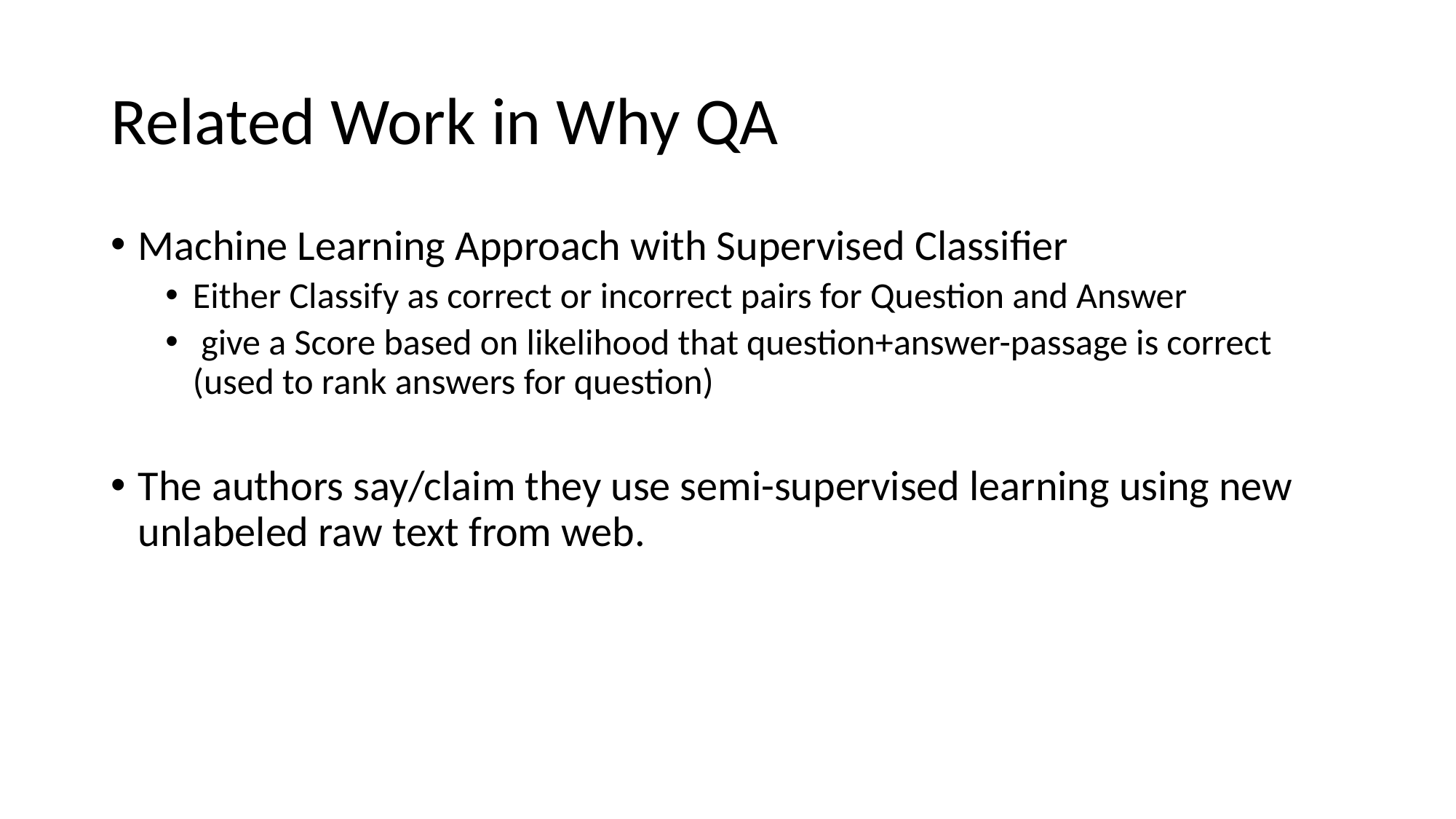

# Related Work in Why QA
Machine Learning Approach with Supervised Classifier
Either Classify as correct or incorrect pairs for Question and Answer
 give a Score based on likelihood that question+answer-passage is correct (used to rank answers for question)

The authors say/claim they use semi-supervised learning using new unlabeled raw text from web.